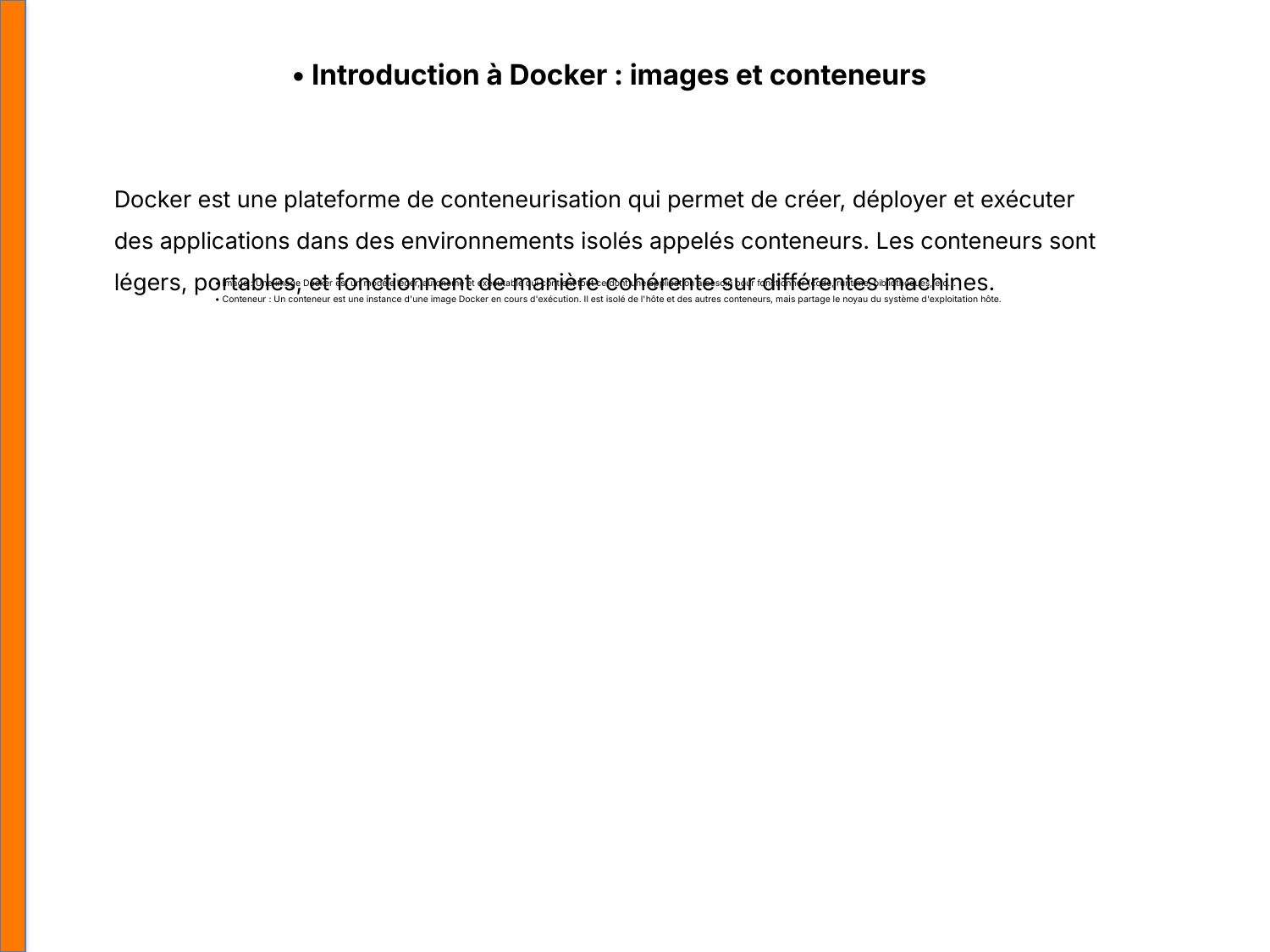

• Introduction à Docker : images et conteneurs

Docker est une plateforme de conteneurisation qui permet de créer, déployer et exécuter des applications dans des environnements isolés appelés conteneurs. Les conteneurs sont légers, portables, et fonctionnent de manière cohérente sur différentes machines.

• Image : Une image Docker est un modèle léger, autonome et exécutable qui contient tout ce dont une application a besoin pour fonctionner (code, runtime, bibliothèques, etc.).
• Conteneur : Un conteneur est une instance d'une image Docker en cours d'exécution. Il est isolé de l'hôte et des autres conteneurs, mais partage le noyau du système d'exploitation hôte.